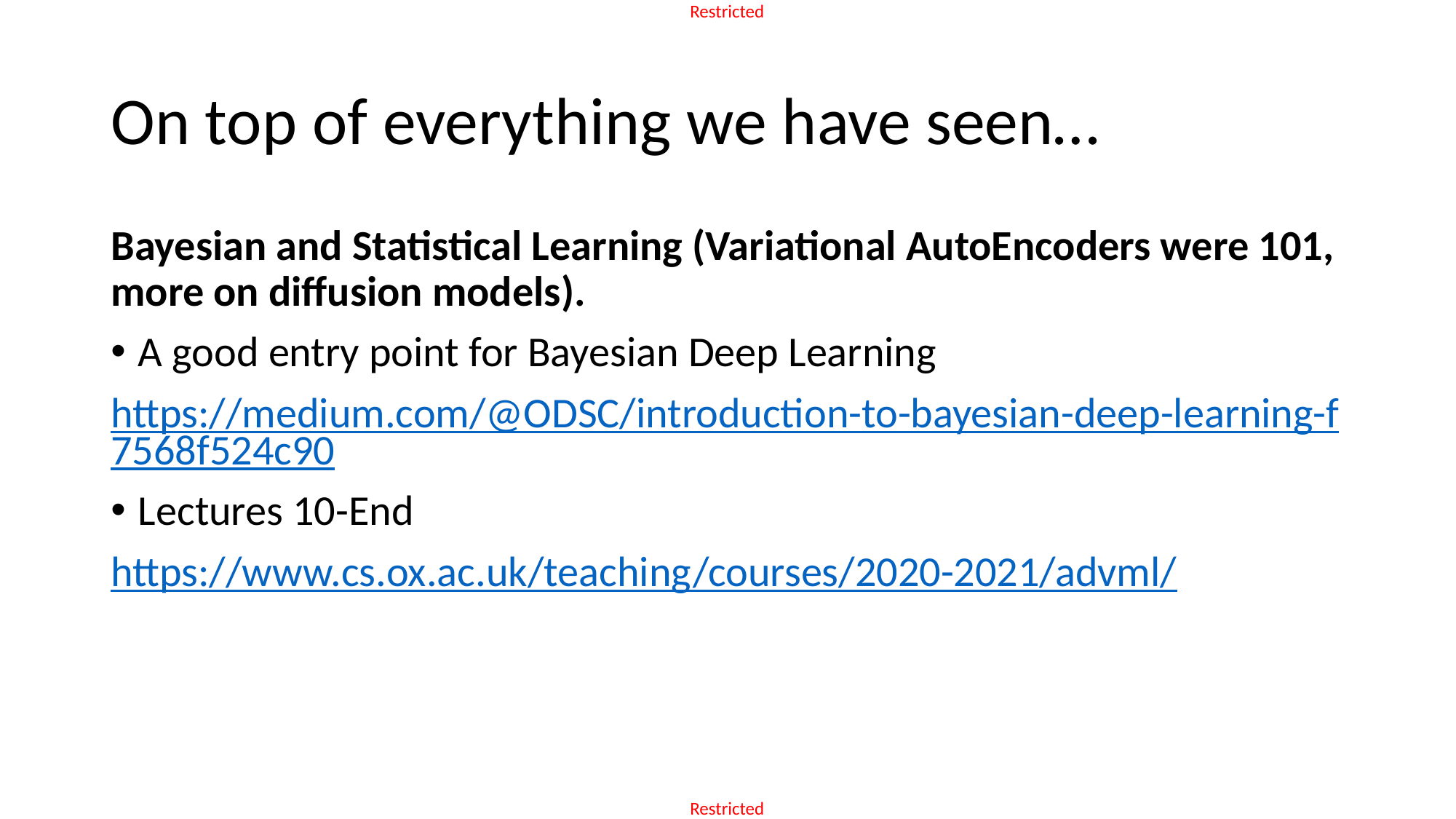

# On top of everything we have seen…
Bayesian and Statistical Learning (Variational AutoEncoders were 101, more on diffusion models).
A good entry point for Bayesian Deep Learning
https://medium.com/@ODSC/introduction-to-bayesian-deep-learning-f7568f524c90
Lectures 10-End
https://www.cs.ox.ac.uk/teaching/courses/2020-2021/advml/